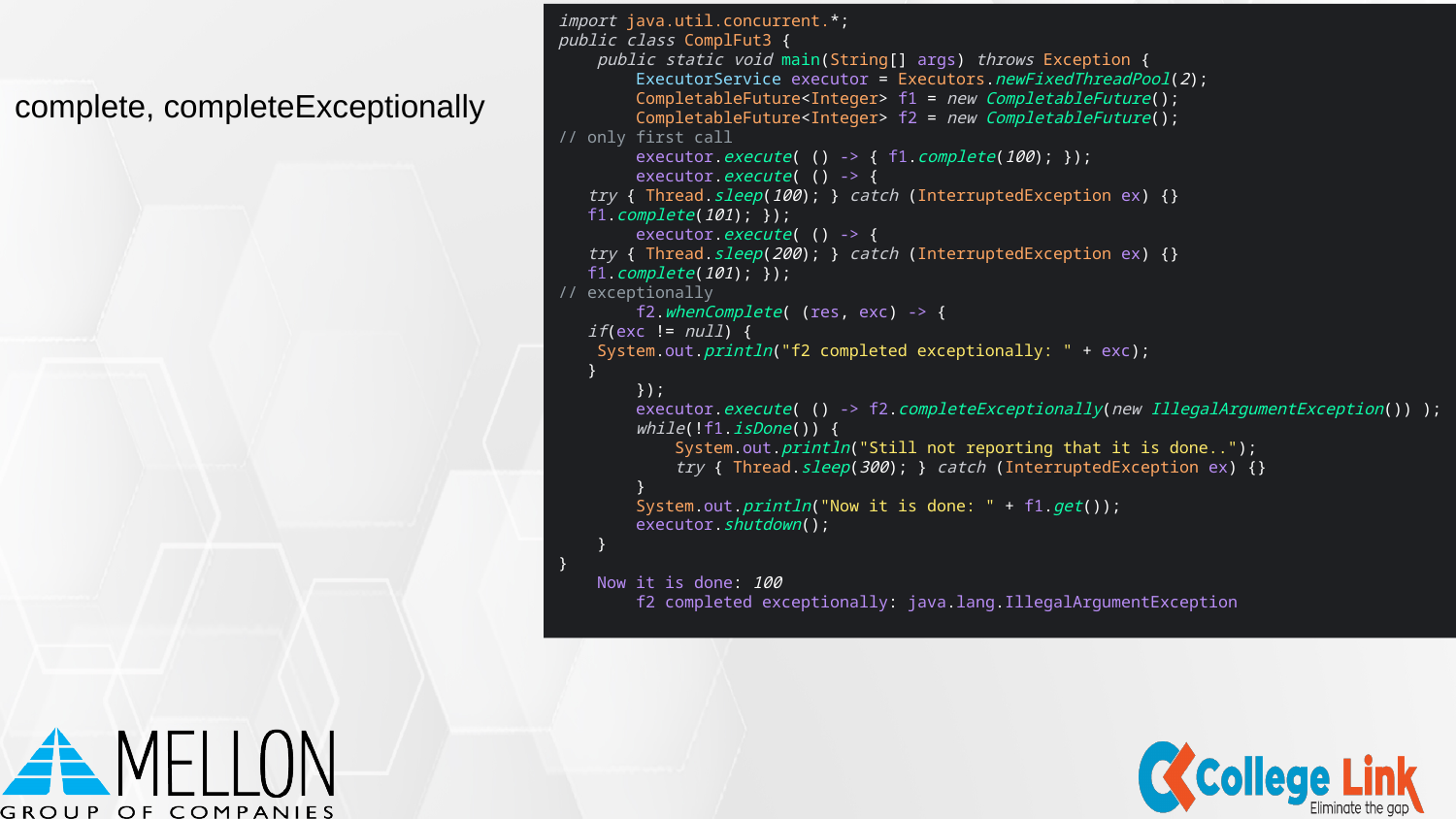

import java.util.concurrent.*;
public class ComplFut3 {
    public static void main(String[] args) throws Exception {
        ExecutorService executor = Executors.newFixedThreadPool(2);
        CompletableFuture<Integer> f1 = new CompletableFuture();
        CompletableFuture<Integer> f2 = new CompletableFuture();
// only first call
        executor.execute( () -> { f1.complete(100); });
        executor.execute( () -> {
   try { Thread.sleep(100); } catch (InterruptedException ex) {}
   f1.complete(101); });
        executor.execute( () -> {
   try { Thread.sleep(200); } catch (InterruptedException ex) {}
   f1.complete(101); });
// exceptionally
        f2.whenComplete( (res, exc) -> {
   if(exc != null) {
    System.out.println("f2 completed exceptionally: " + exc);
   }
        });
        executor.execute( () -> f2.completeExceptionally(new IllegalArgumentException()) );
        while(!f1.isDone()) {
            System.out.println("Still not reporting that it is done..");
            try { Thread.sleep(300); } catch (InterruptedException ex) {}
        }
        System.out.println("Now it is done: " + f1.get());
        executor.shutdown();
    }
}
    Now it is done: 100
        f2 completed exceptionally: java.lang.IllegalArgumentException
complete, completeExceptionally